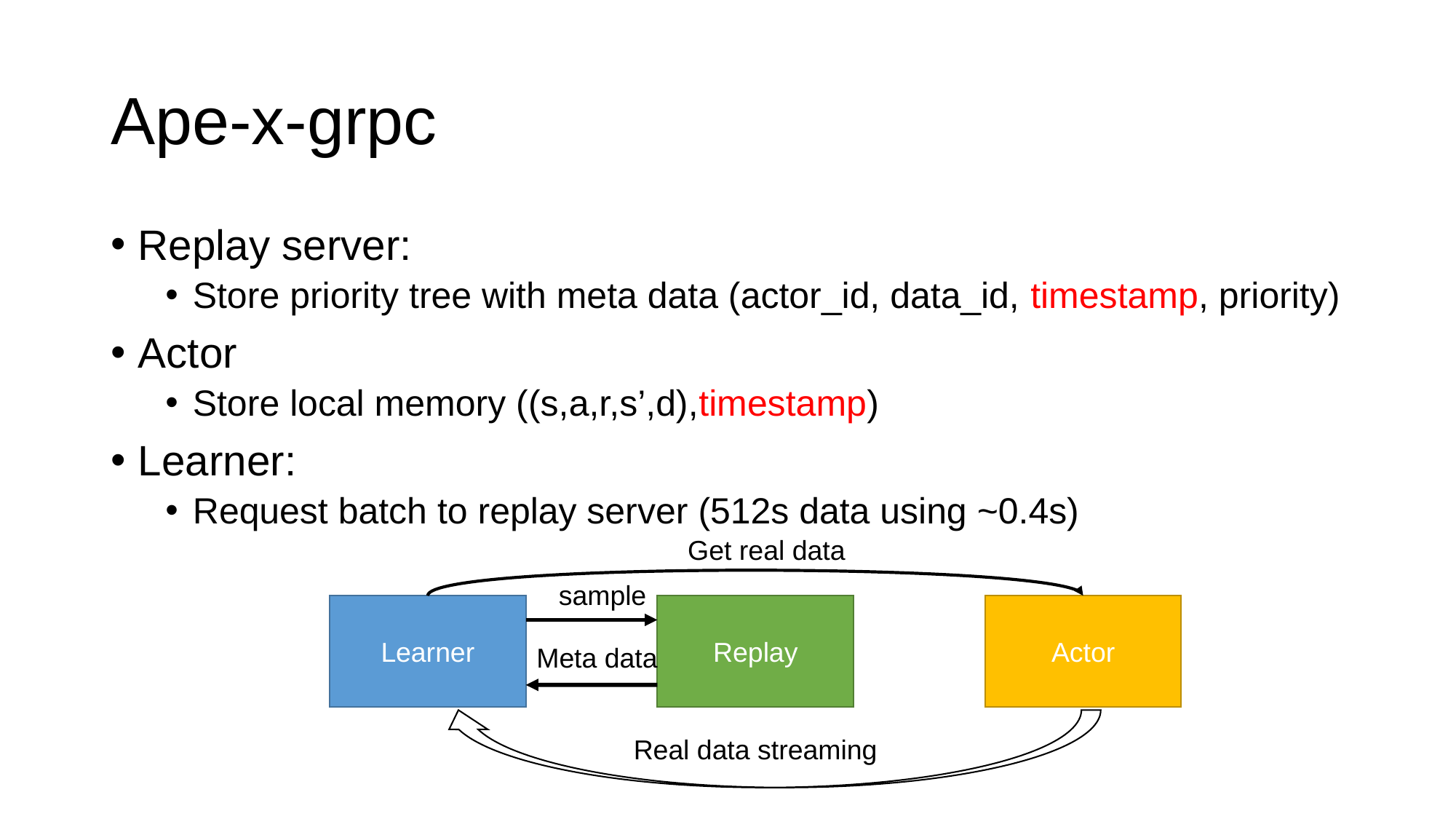

# Ape-x-grpc
Replay server:
Store priority tree with meta data (actor_id, data_id, timestamp, priority)
Actor
Store local memory ((s,a,r,s’,d),timestamp)
Learner:
Request batch to replay server (512s data using ~0.4s)

Get real data
sample
Replay
Actor
Learner
Meta data
Real data streaming